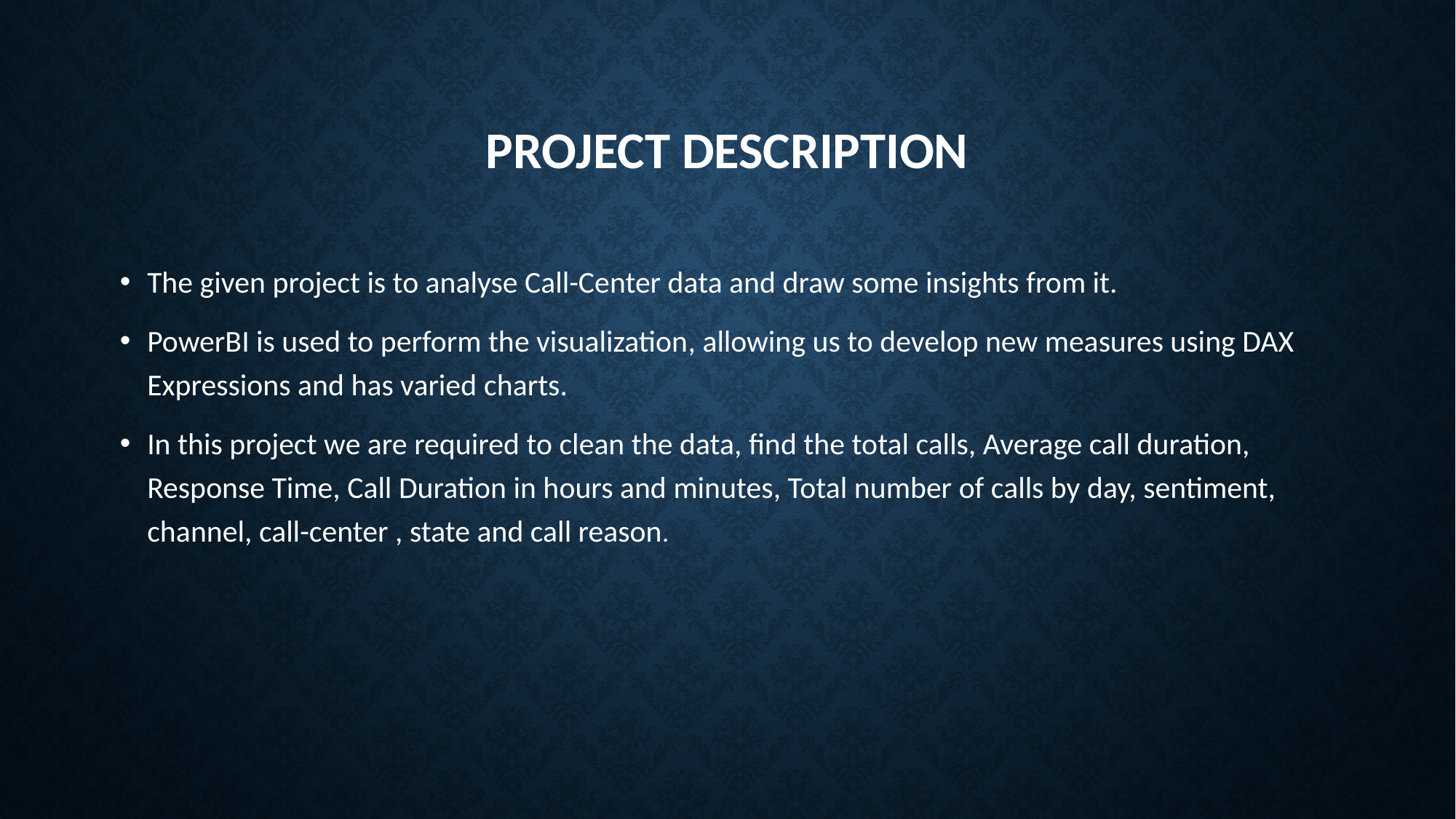

# Project description
The given project is to analyse Call-Center data and draw some insights from it.
PowerBI is used to perform the visualization, allowing us to develop new measures using DAX Expressions and has varied charts.
In this project we are required to clean the data, find the total calls, Average call duration, Response Time, Call Duration in hours and minutes, Total number of calls by day, sentiment, channel, call-center , state and call reason.